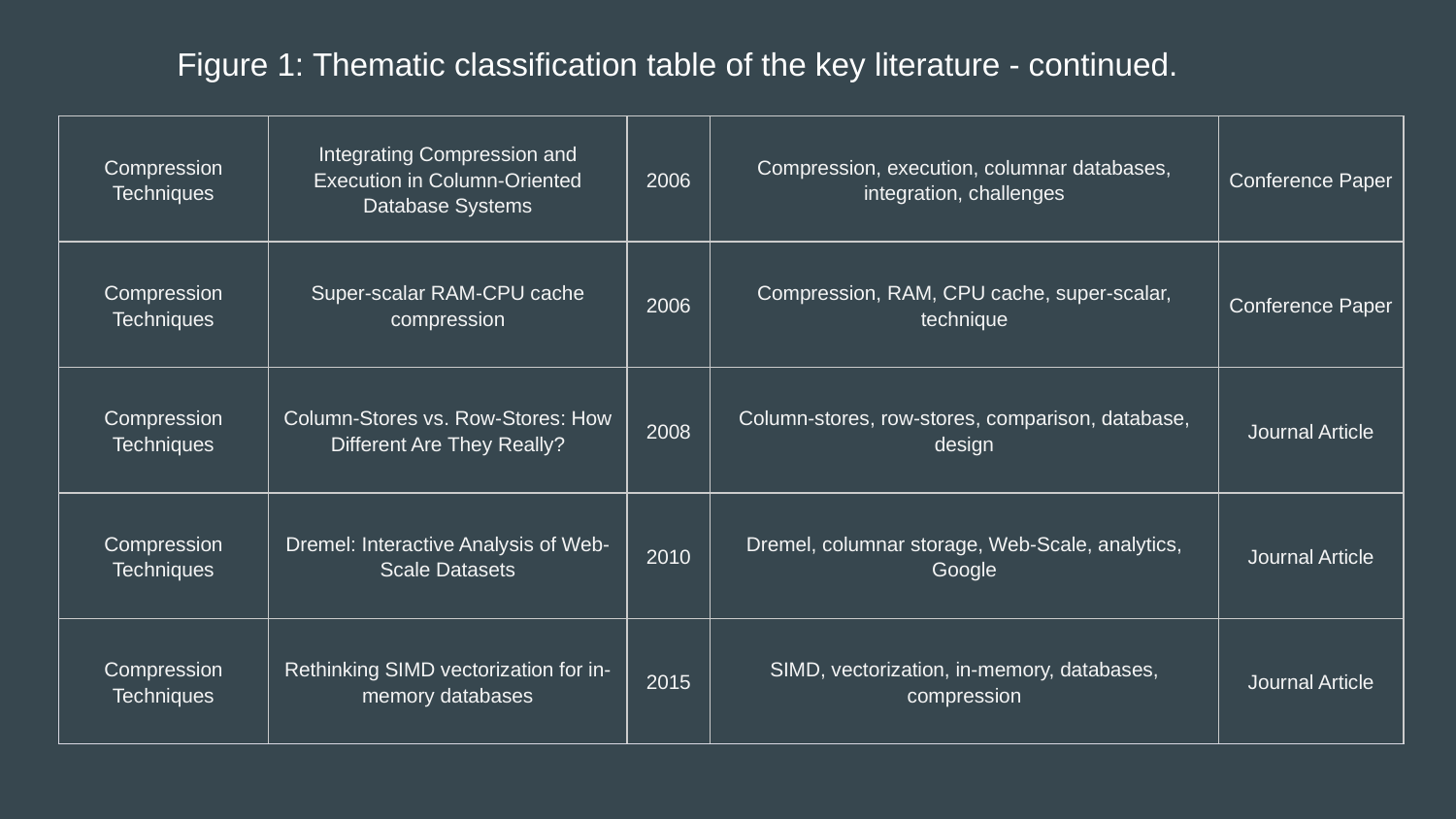

# Figure 1: Thematic classification table of the key literature - continued.
| Compression Techniques | Integrating Compression and Execution in Column-Oriented Database Systems | 2006 | Compression, execution, columnar databases, integration, challenges | Conference Paper |
| --- | --- | --- | --- | --- |
| Compression Techniques | Super-scalar RAM-CPU cache compression | 2006 | Compression, RAM, CPU cache, super-scalar, technique | Conference Paper |
| Compression Techniques | Column-Stores vs. Row-Stores: How Different Are They Really? | 2008 | Column-stores, row-stores, comparison, database, design | Journal Article |
| Compression Techniques | Dremel: Interactive Analysis of Web-Scale Datasets | 2010 | Dremel, columnar storage, Web-Scale, analytics, Google | Journal Article |
| Compression Techniques | Rethinking SIMD vectorization for in-memory databases | 2015 | SIMD, vectorization, in-memory, databases, compression | Journal Article |